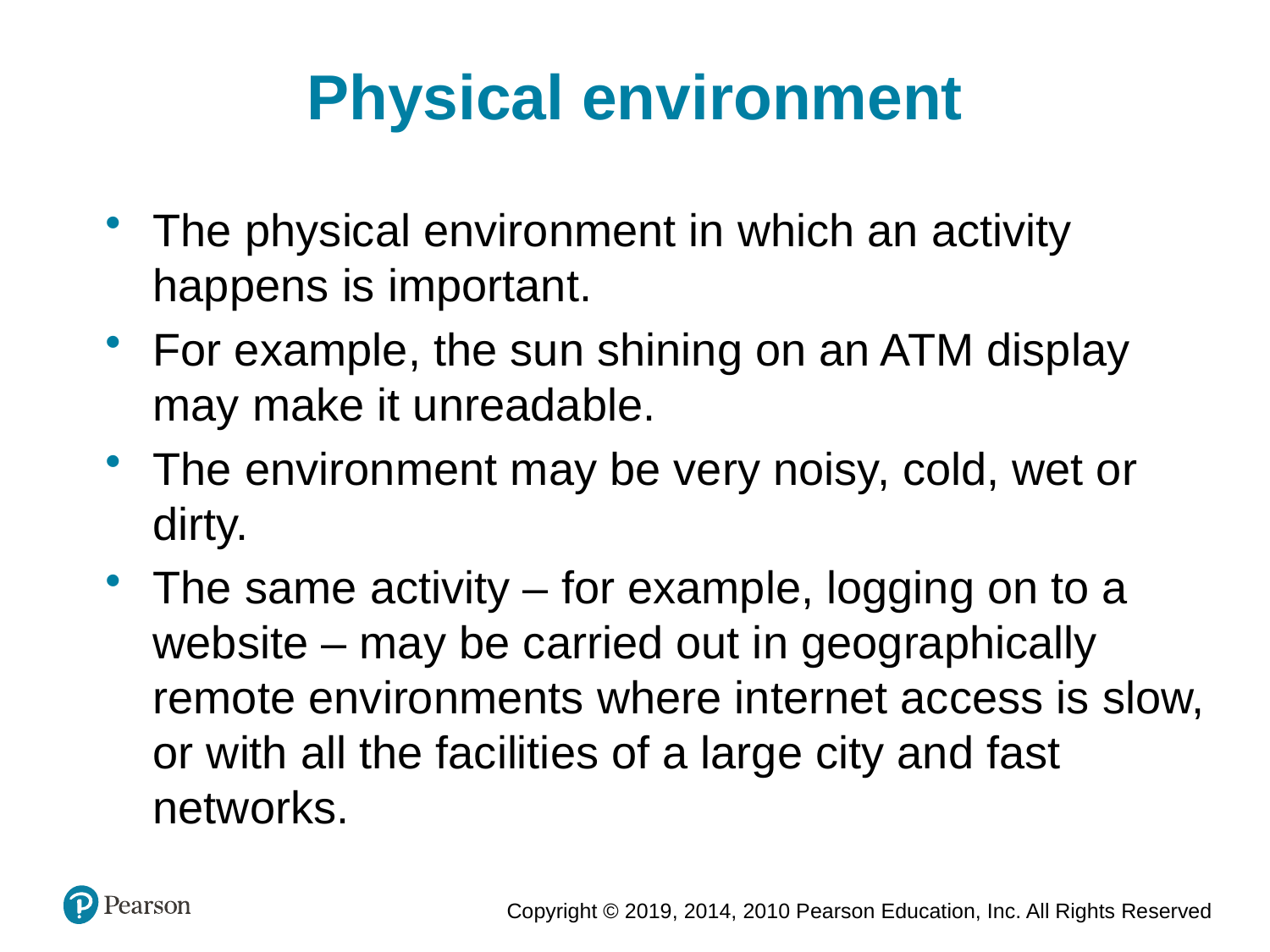

Physical environment
The physical environment in which an activity happens is important.
For example, the sun shining on an ATM display may make it unreadable.
The environment may be very noisy, cold, wet or dirty.
The same activity – for example, logging on to a website – may be carried out in geographically remote environments where internet access is slow, or with all the facilities of a large city and fast networks.